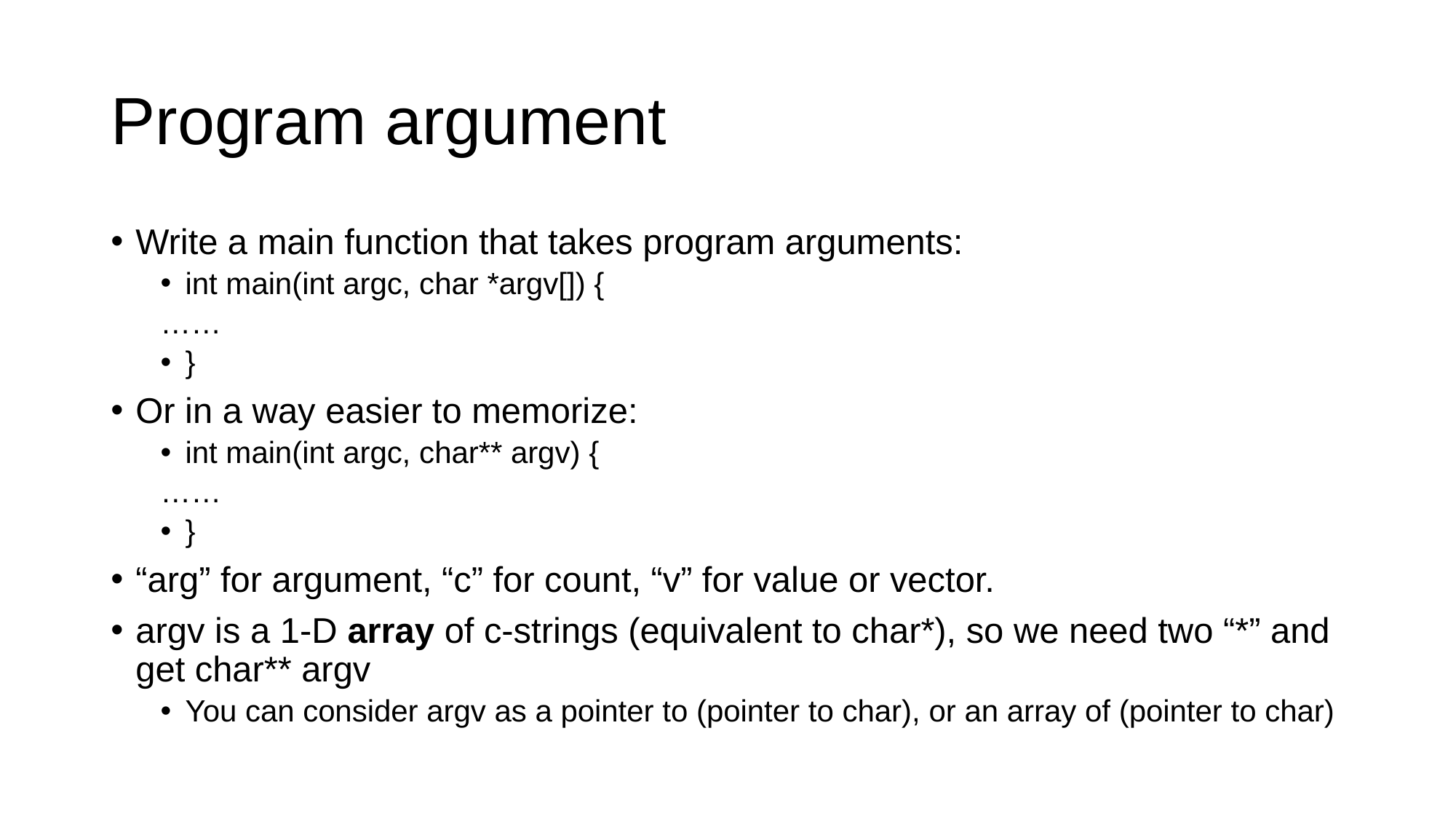

# Program argument
Write a main function that takes program arguments:
int main(int argc, char *argv[]) {
	……
}
Or in a way easier to memorize:
int main(int argc, char** argv) {
	……
}
“arg” for argument, “c” for count, “v” for value or vector.
argv is a 1-D array of c-strings (equivalent to char*), so we need two “*” and get char** argv
You can consider argv as a pointer to (pointer to char), or an array of (pointer to char)